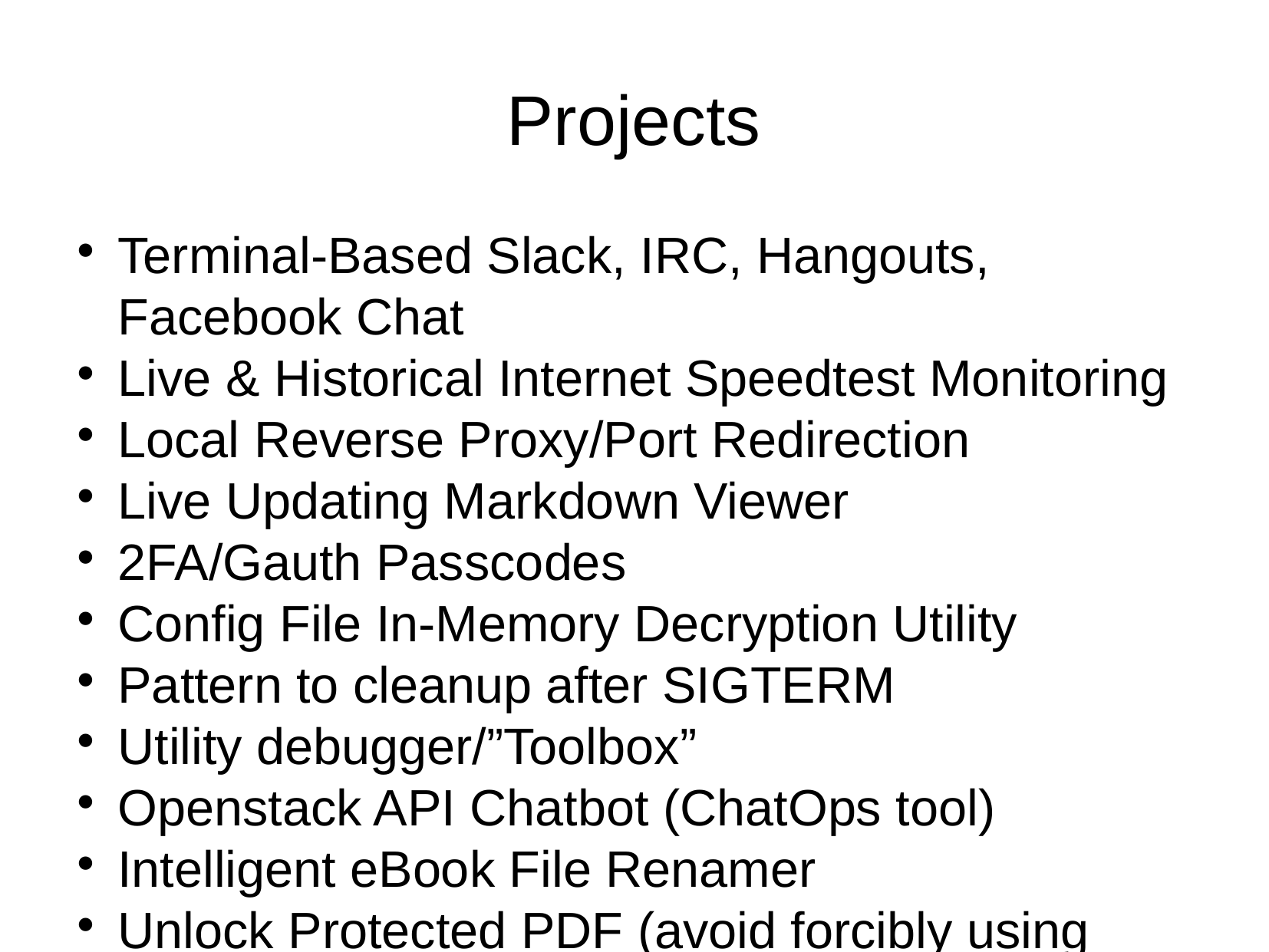

Projects
Terminal-Based Slack, IRC, Hangouts, Facebook Chat
Live & Historical Internet Speedtest Monitoring
Local Reverse Proxy/Port Redirection
Live Updating Markdown Viewer
2FA/Gauth Passcodes
Config File In-Memory Decryption Utility
Pattern to cleanup after SIGTERM
Utility debugger/”Toolbox”
Openstack API Chatbot (ChatOps tool)
Intelligent eBook File Renamer
Unlock Protected PDF (avoid forcibly using Adobe Software)